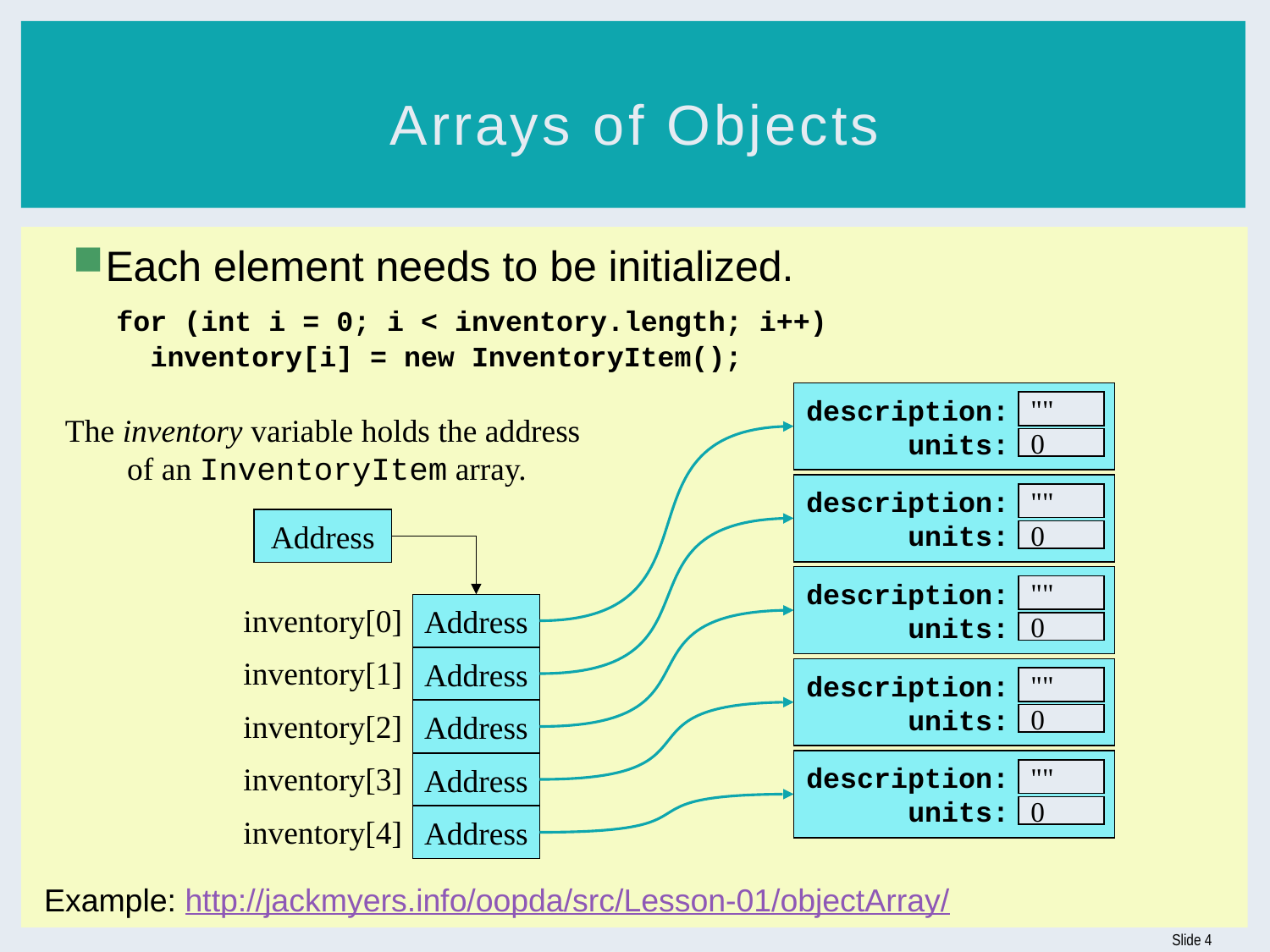

# Arrays of Objects
Each element needs to be initialized.
for (int i = 0; i < inventory.length; i++)
  inventory[i] = new InventoryItem();
description:
      units:
""
0
description:
      units:
""
0
description:
      units:
""
0
description:
      units:
""
0
description:
      units:
""
0
The inventory variable holds the address
 of an InventoryItem array.
Address
inventory[0]
Address
inventory[1]
Address
inventory[2]
Address
inventory[3]
Address
inventory[4]
Address
Example: http://jackmyers.info/oopda/src/Lesson-01/objectArray/